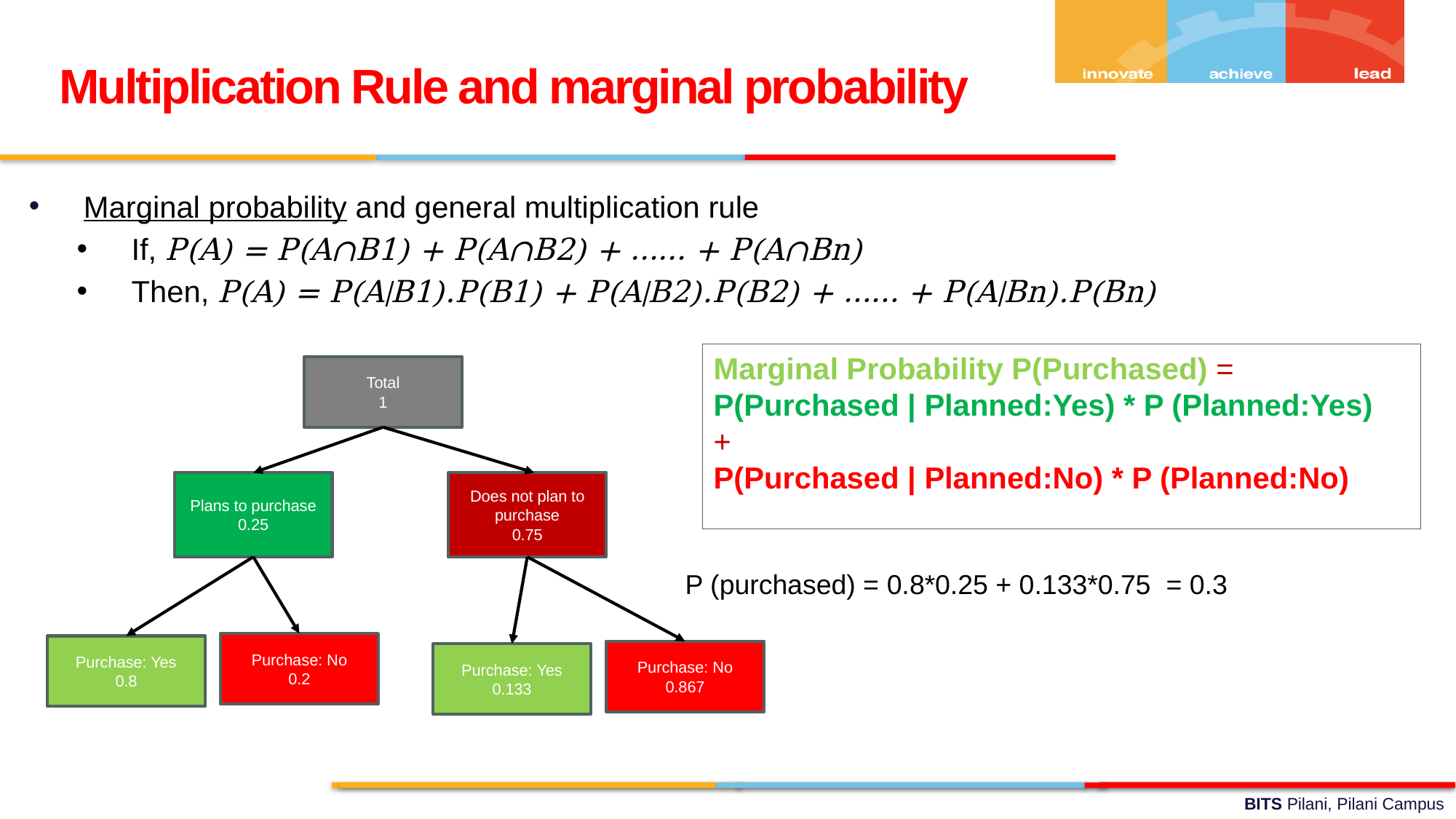

Multiplication Rule and marginal probability
Marginal probability and general multiplication rule
If, P(A) = P(A∩B1) + P(A∩B2) + …… + P(A∩Bn)
Then, P(A) = P(A|B1).P(B1) + P(A|B2).P(B2) + …… + P(A|Bn).P(Bn)

Marginal Probability P(Purchased) =
P(Purchased | Planned:Yes) * P (Planned:Yes)
+
P(Purchased | Planned:No) * P (Planned:No)

Total
1
Does not plan to purchase
0.75
Plans to purchase
0.25
Purchase: No
0.2
Purchase: Yes
0.8
Purchase: No
0.867
Purchase: Yes
0.133
P (purchased) = 0.8*0.25 + 0.133*0.75  = 0.3